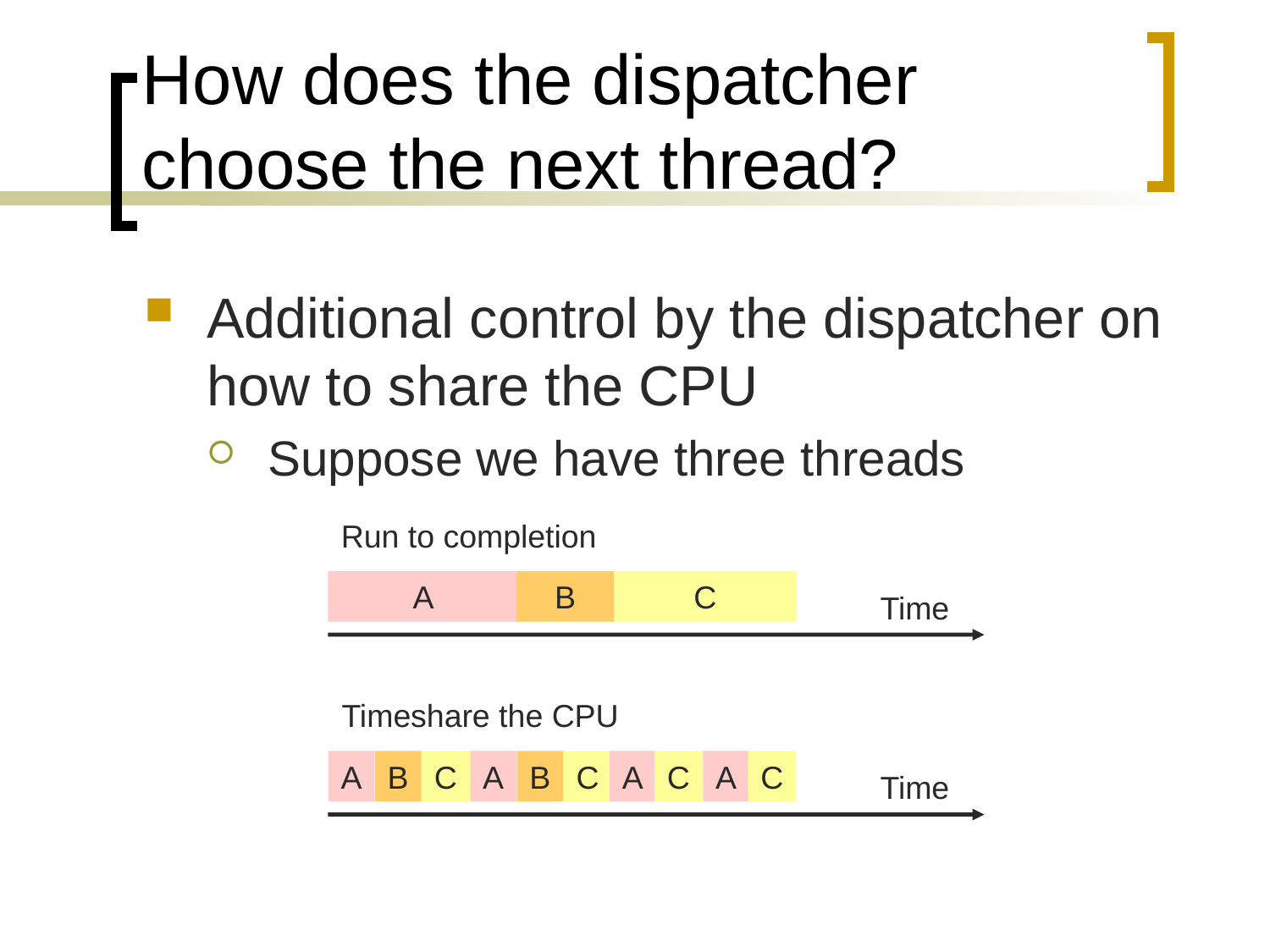

# How does the dispatcher choose the next thread?
Additional control by the dispatcher on how to share the CPU
Suppose we have three threads

Run to completion
A
B
C
Time

Timeshare the CPU
A
B
C
A
B
C
A
C
A
C
Time